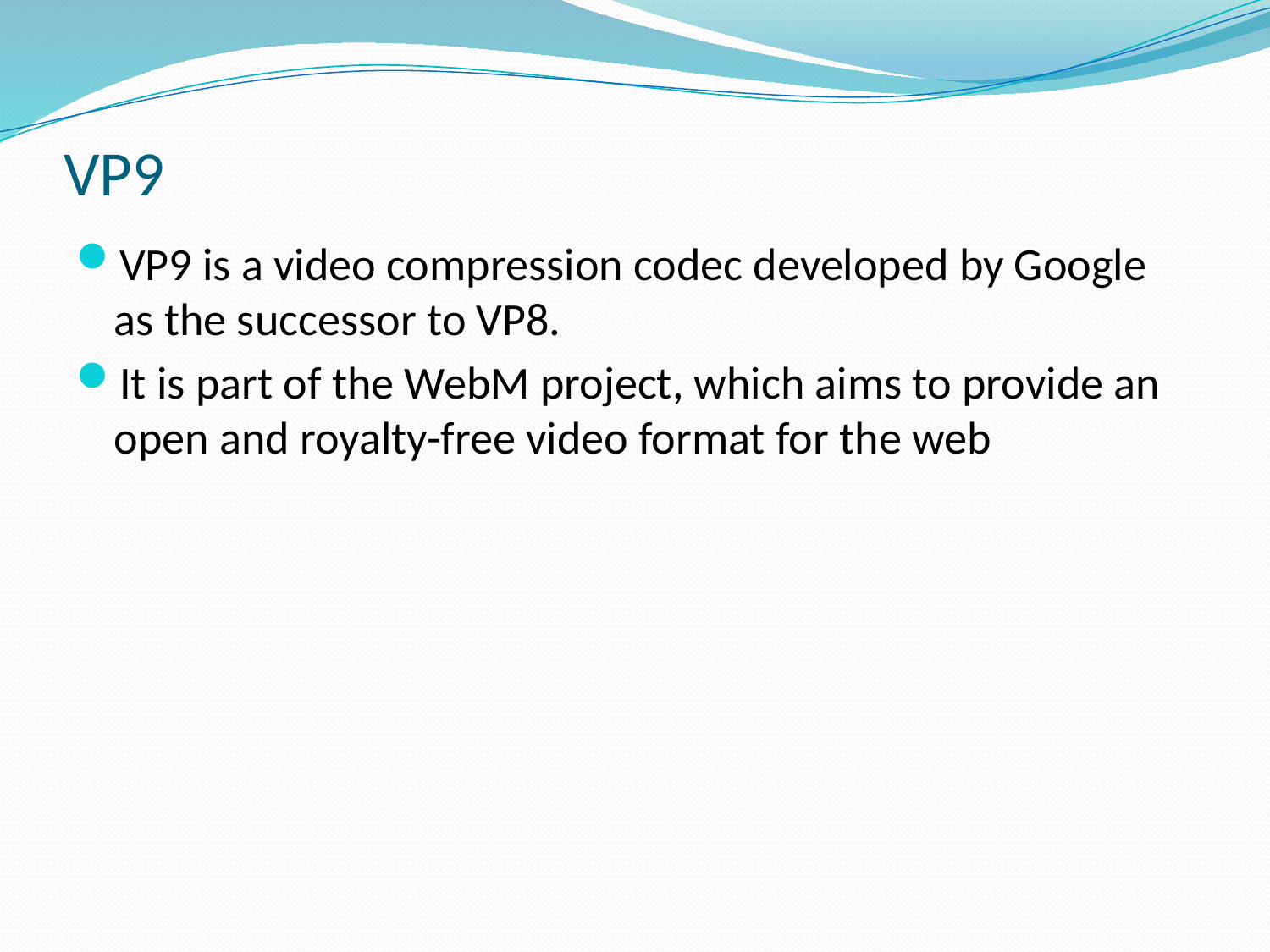

# VP9
VP9 is a video compression codec developed by Google as the successor to VP8.
It is part of the WebM project, which aims to provide an open and royalty-free video format for the web